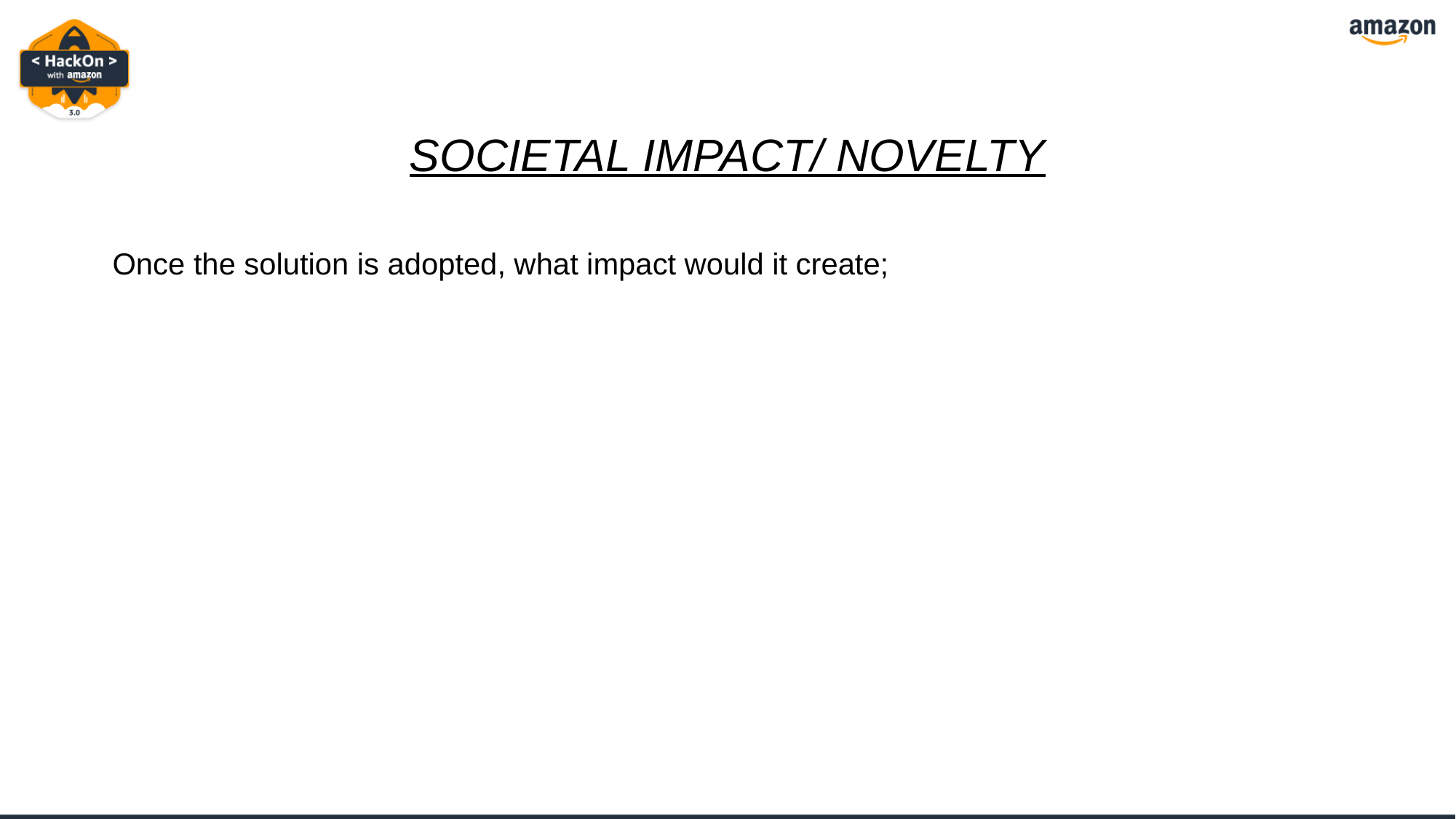

# SOCIETAL IMPACT/ NOVELTY
Once the solution is adopted, what impact would it create;